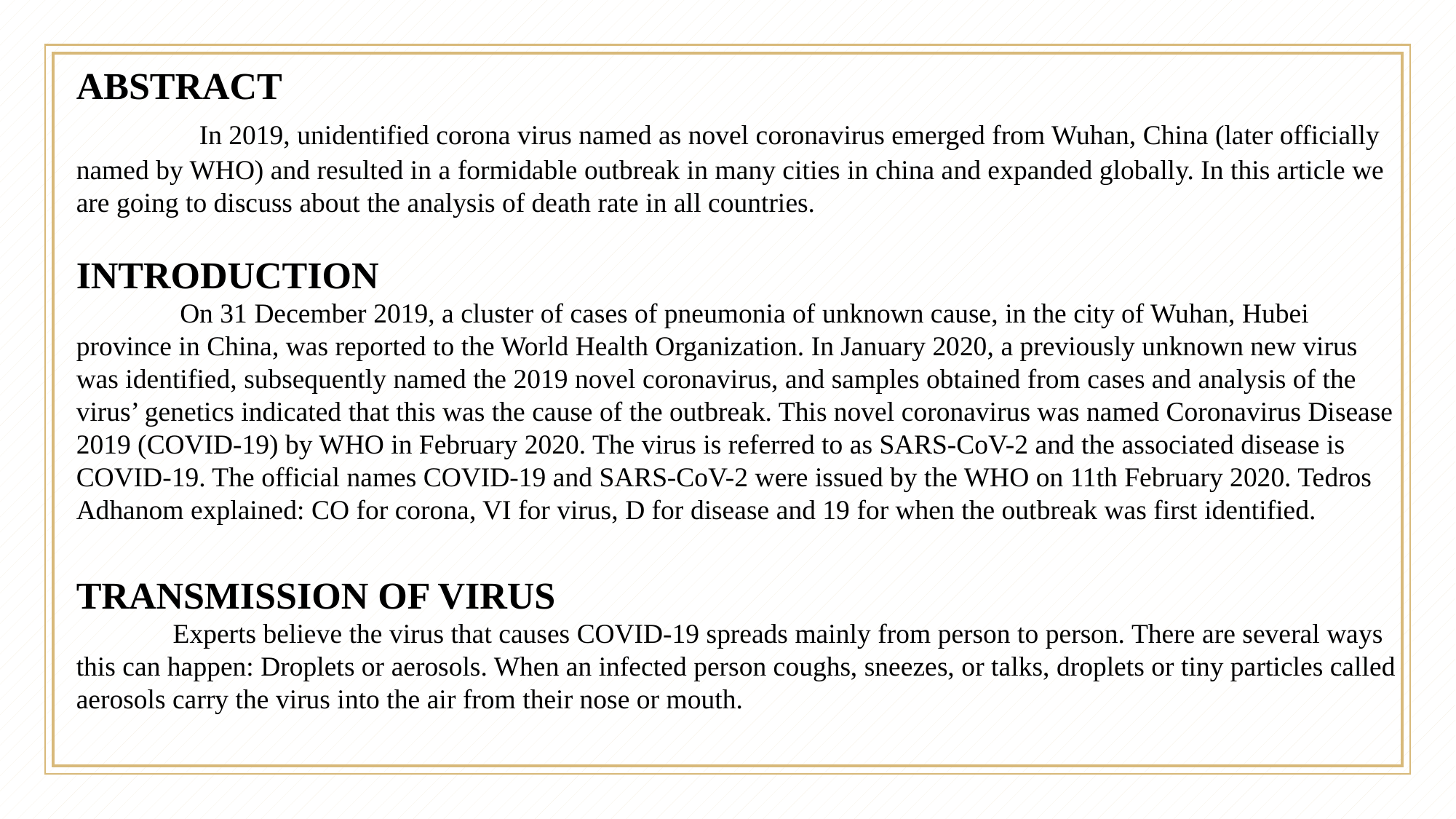

ABSTRACT
             In 2019, unidentified corona virus named as novel coronavirus emerged from Wuhan, China (later officially named by WHO) and resulted in a formidable outbreak in many cities in china and expanded globally. In this article we are going to discuss about the analysis of death rate in all countries.

INTRODUCTION
               On 31 December 2019, a cluster of cases of pneumonia of unknown cause, in the city of Wuhan, Hubei province in China, was reported to the World Health Organization. In January 2020, a previously unknown new virus was identified, subsequently named the 2019 novel coronavirus, and samples obtained from cases and analysis of the virus’ genetics indicated that this was the cause of the outbreak. This novel coronavirus was named Coronavirus Disease 2019 (COVID-19) by WHO in February 2020. The virus is referred to as SARS-CoV-2 and the associated disease is COVID-19. The official names COVID-19 and SARS-CoV-2 were issued by the WHO on 11th February 2020. Tedros Adhanom explained: CO for corona, VI for virus, D for disease and 19 for when the outbreak was first identified.

TRANSMISSION OF VIRUS
              Experts believe the virus that causes COVID-19 spreads mainly from person to person. There are several ways this can happen: Droplets or aerosols. When an infected person coughs, sneezes, or talks, droplets or tiny particles called aerosols carry the virus into the air from their nose or mouth.